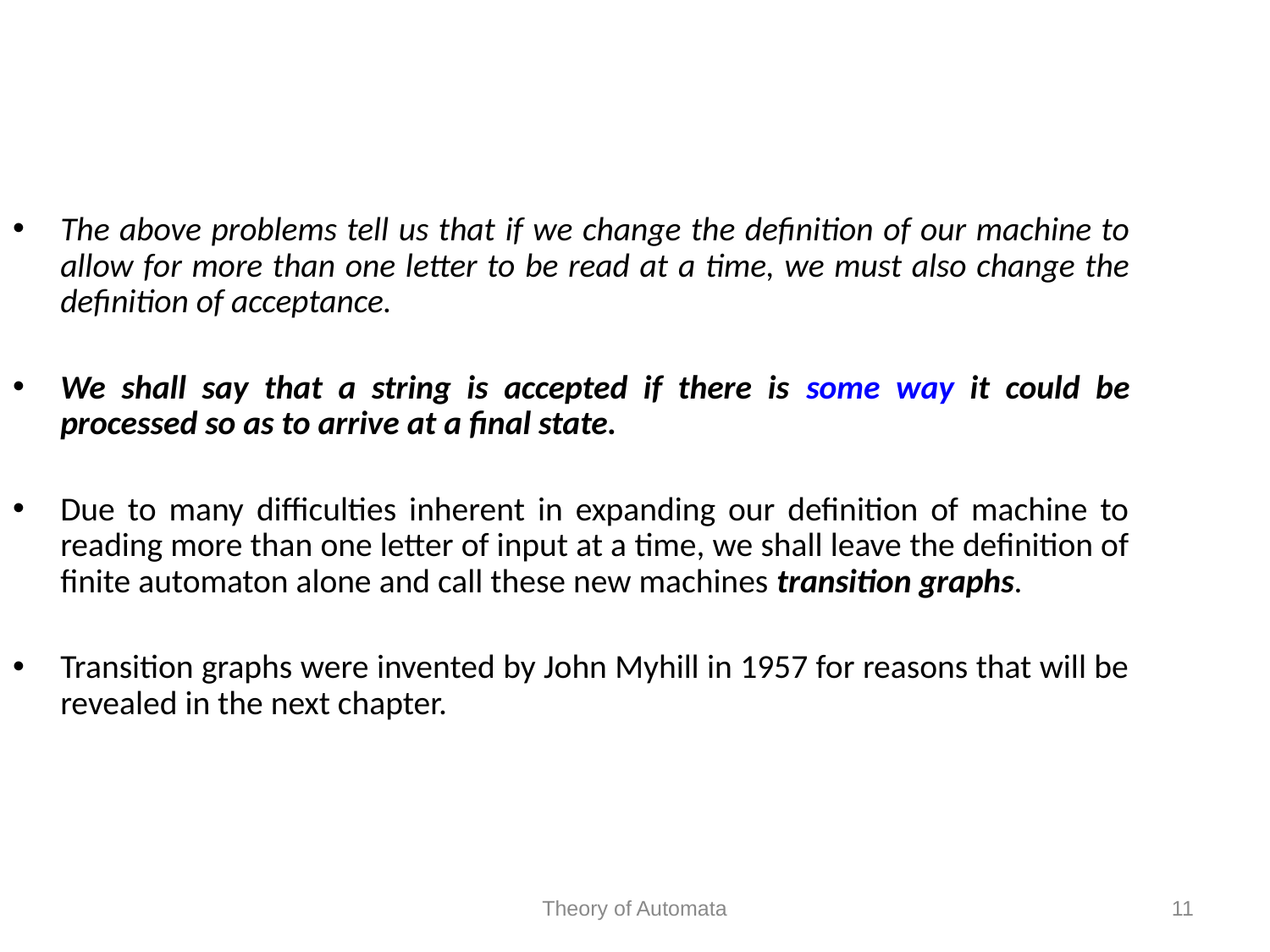

The above problems tell us that if we change the definition of our machine to allow for more than one letter to be read at a time, we must also change the definition of acceptance.

We shall say that a string is accepted if there is some way it could be processed so as to arrive at a final state.

Due to many difficulties inherent in expanding our definition of machine to reading more than one letter of input at a time, we shall leave the definition of finite automaton alone and call these new machines transition graphs.

Transition graphs were invented by John Myhill in 1957 for reasons that will be revealed in the next chapter.
Theory of Automata
11